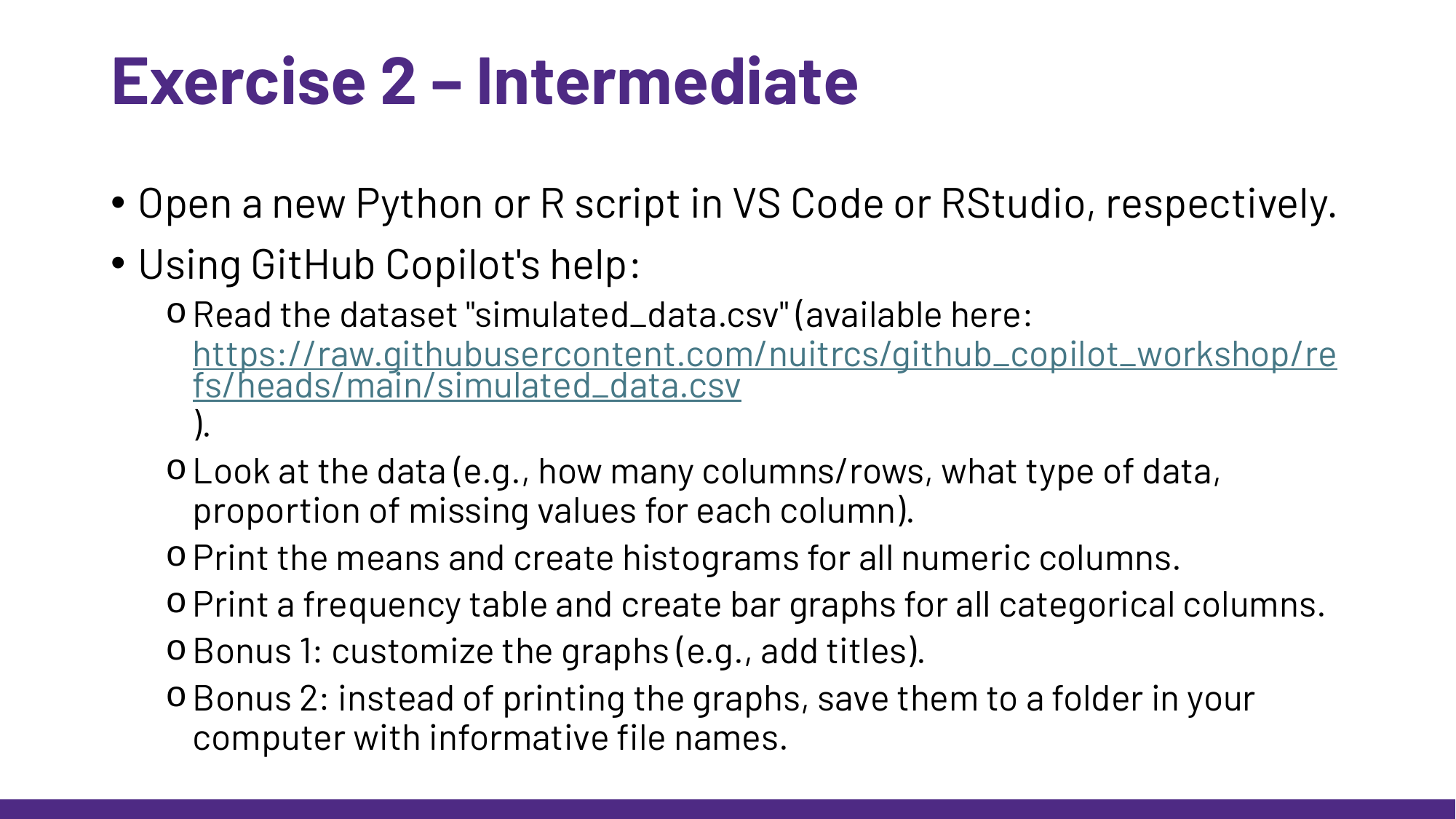

# Exercise 2 – Intermediate
Open a new Python or R script in VS Code or RStudio, respectively.
Using GitHub Copilot's help:
Read the dataset "simulated_data.csv" (available here: https://raw.githubusercontent.com/nuitrcs/github_copilot_workshop/refs/heads/main/simulated_data.csv).
Look at the data (e.g., how many columns/rows, what type of data, proportion of missing values for each column).
Print the means and create histograms for all numeric columns.
Print a frequency table and create bar graphs for all categorical columns.
Bonus 1: customize the graphs (e.g., add titles).
Bonus 2: instead of printing the graphs, save them to a folder in your computer with informative file names.